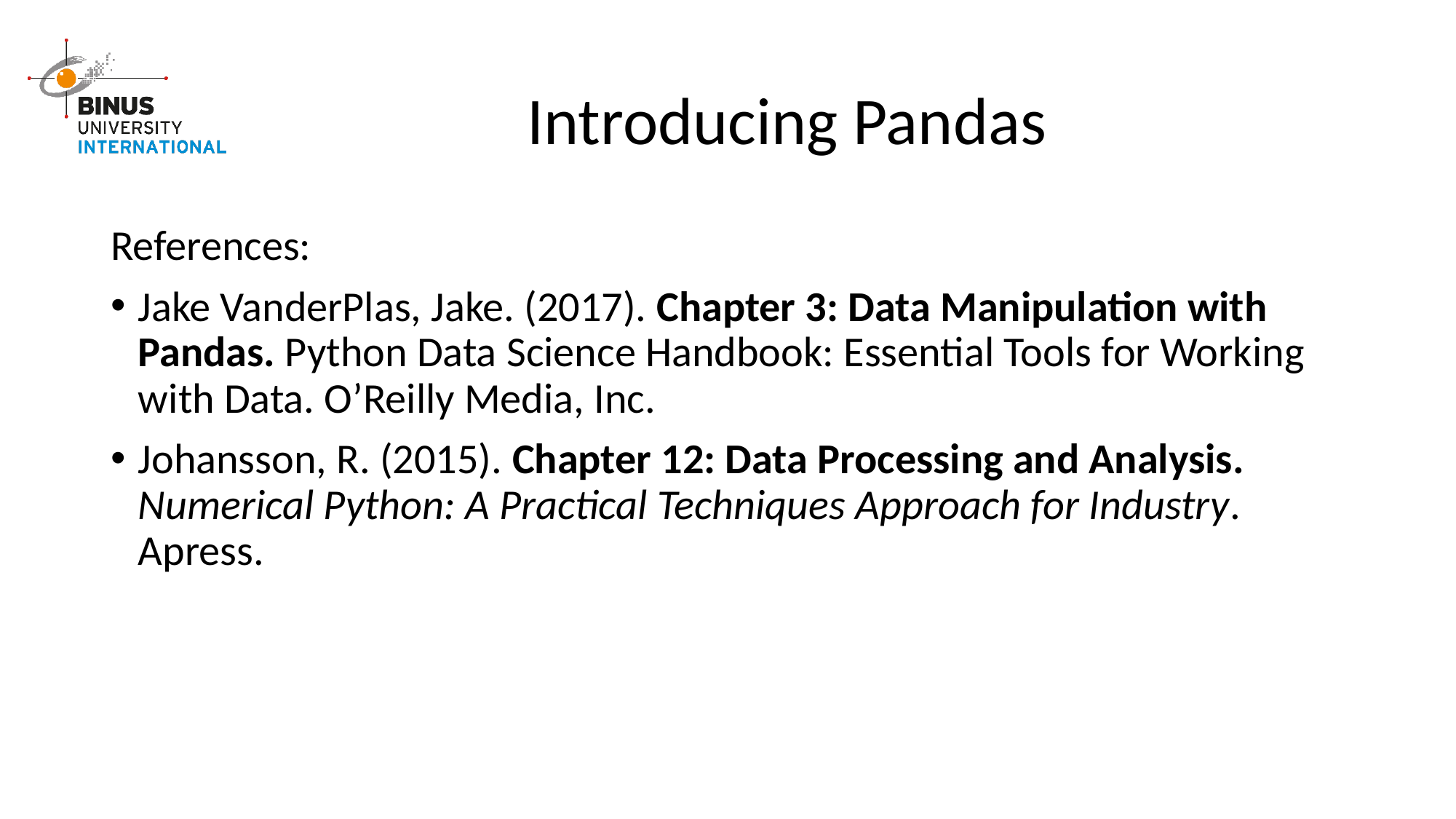

# Introducing Pandas
References:
Jake VanderPlas, Jake. (2017). Chapter 3: Data Manipulation with Pandas. Python Data Science Handbook: Essential Tools for Working with Data. O’Reilly Media, Inc.
Johansson, R. (2015). Chapter 12: Data Processing and Analysis. Numerical Python: A Practical Techniques Approach for Industry. Apress.